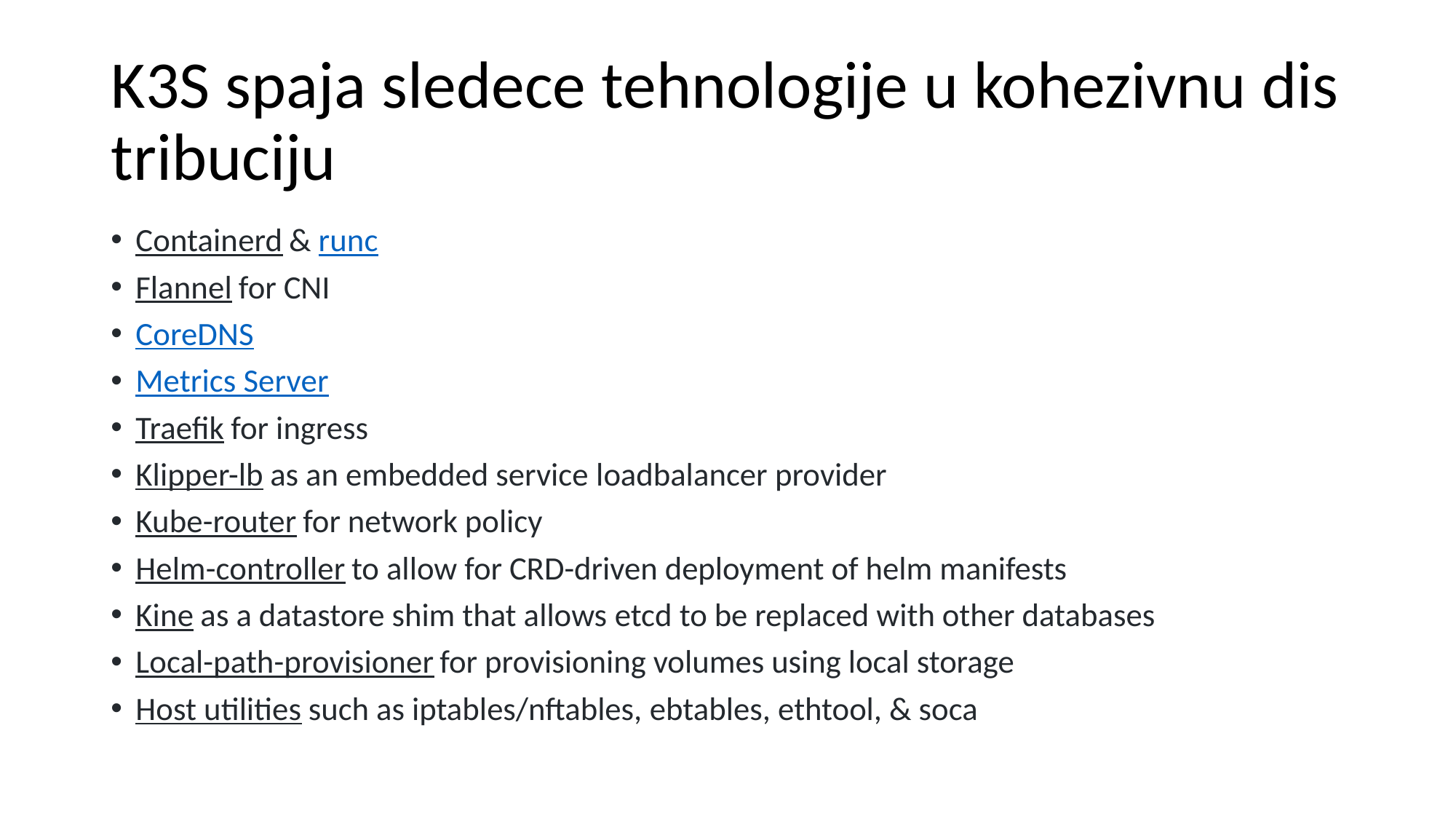

# K3S spaja sledece tehnologije u kohezivnu distribuciju
Containerd & runc
Flannel for CNI
CoreDNS
Metrics Server
Traefik for ingress
Klipper-lb as an embedded service loadbalancer provider
Kube-router for network policy
Helm-controller to allow for CRD-driven deployment of helm manifests
Kine as a datastore shim that allows etcd to be replaced with other databases
Local-path-provisioner for provisioning volumes using local storage
Host utilities such as iptables/nftables, ebtables, ethtool, & soca